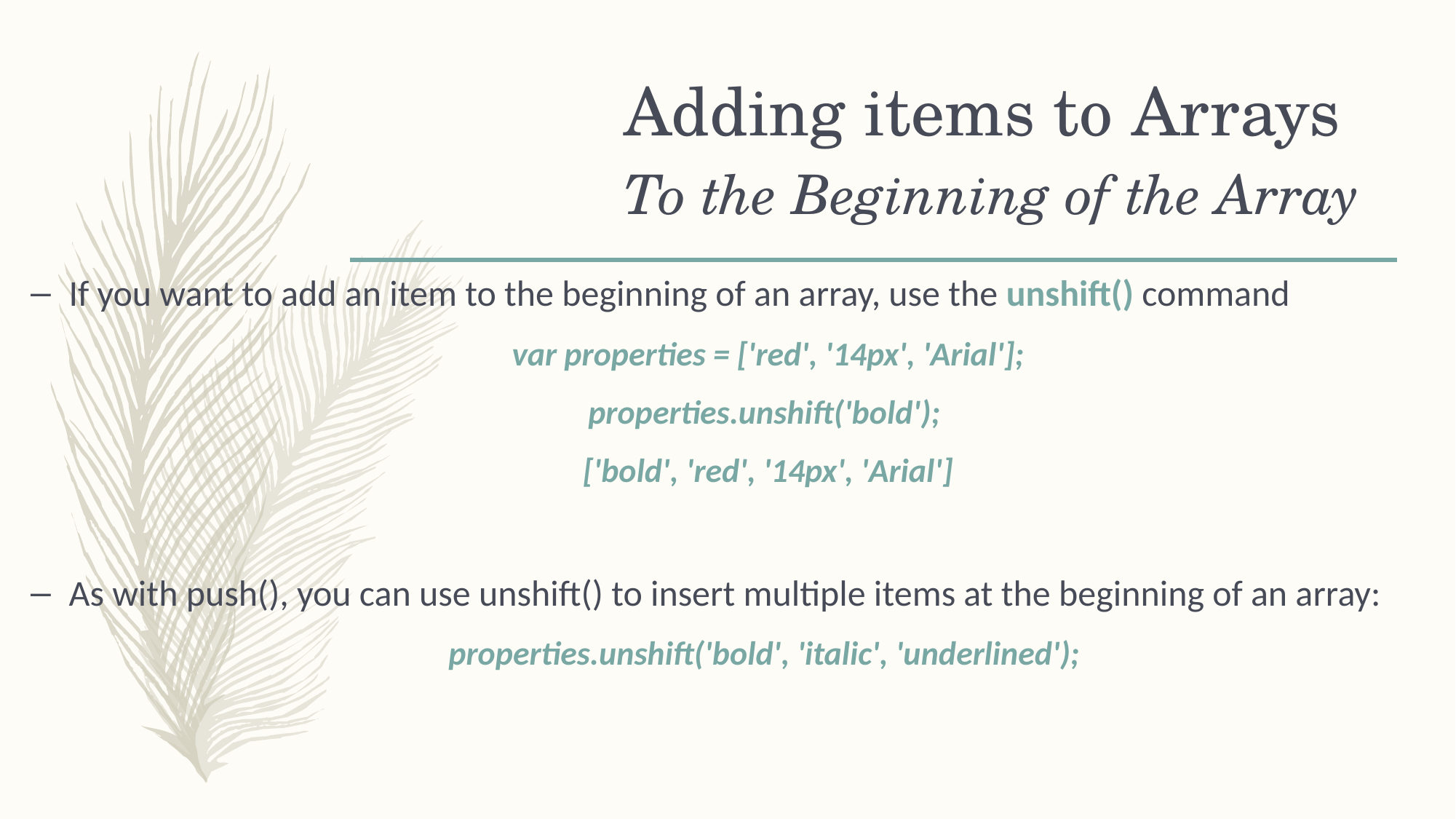

# Adding items to Arrays To the Beginning of the Array
If you want to add an item to the beginning of an array, use the unshift() command
var properties = ['red', '14px', 'Arial'];
properties.unshift('bold');
['bold', 'red', '14px', 'Arial']

As with push(), you can use unshift() to insert multiple items at the beginning of an array:
properties.unshift('bold', 'italic', 'underlined');